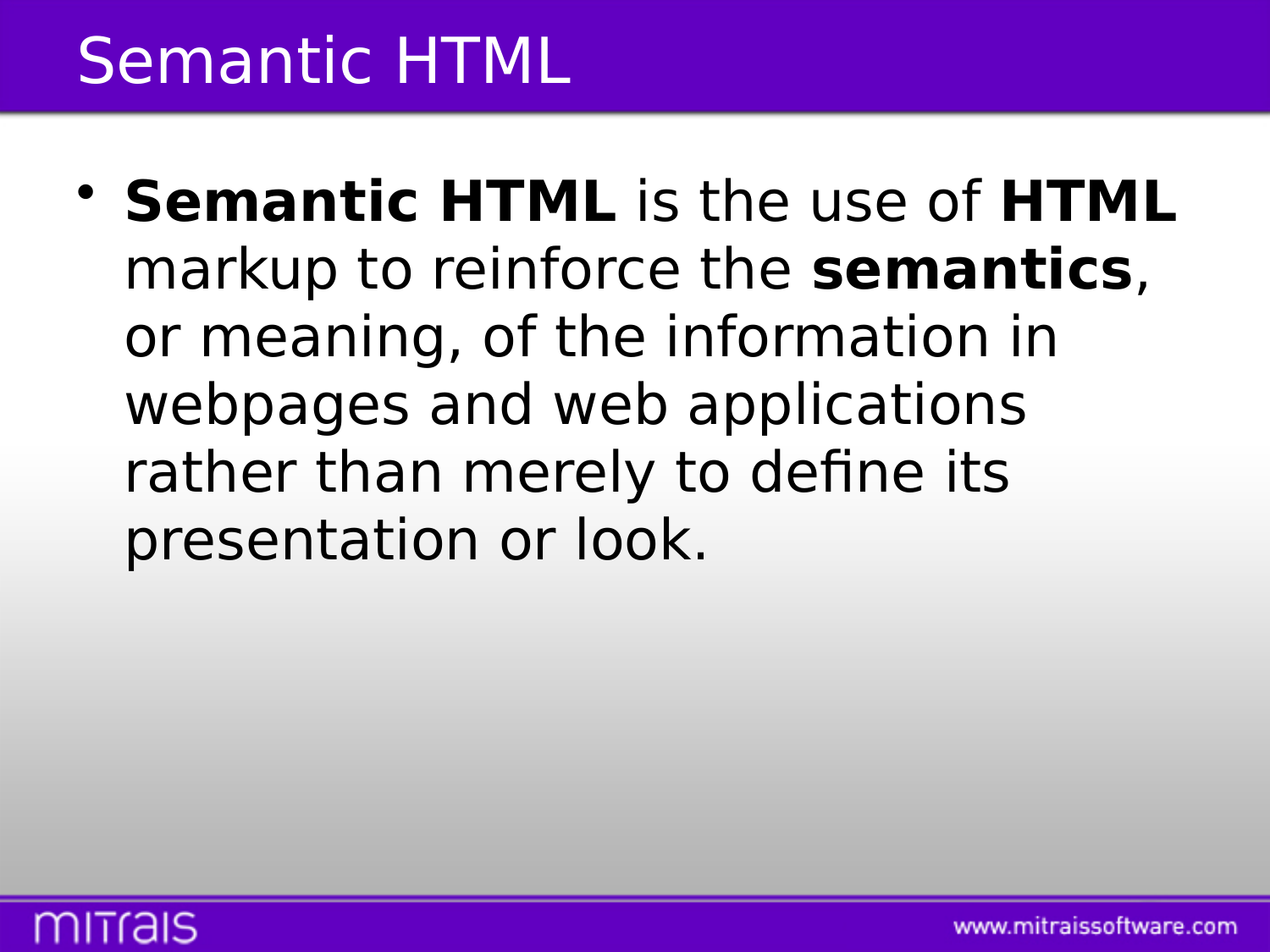

# Semantic HTML
Semantic HTML is the use of HTML markup to reinforce the semantics, or meaning, of the information in webpages and web applications rather than merely to define its presentation or look.